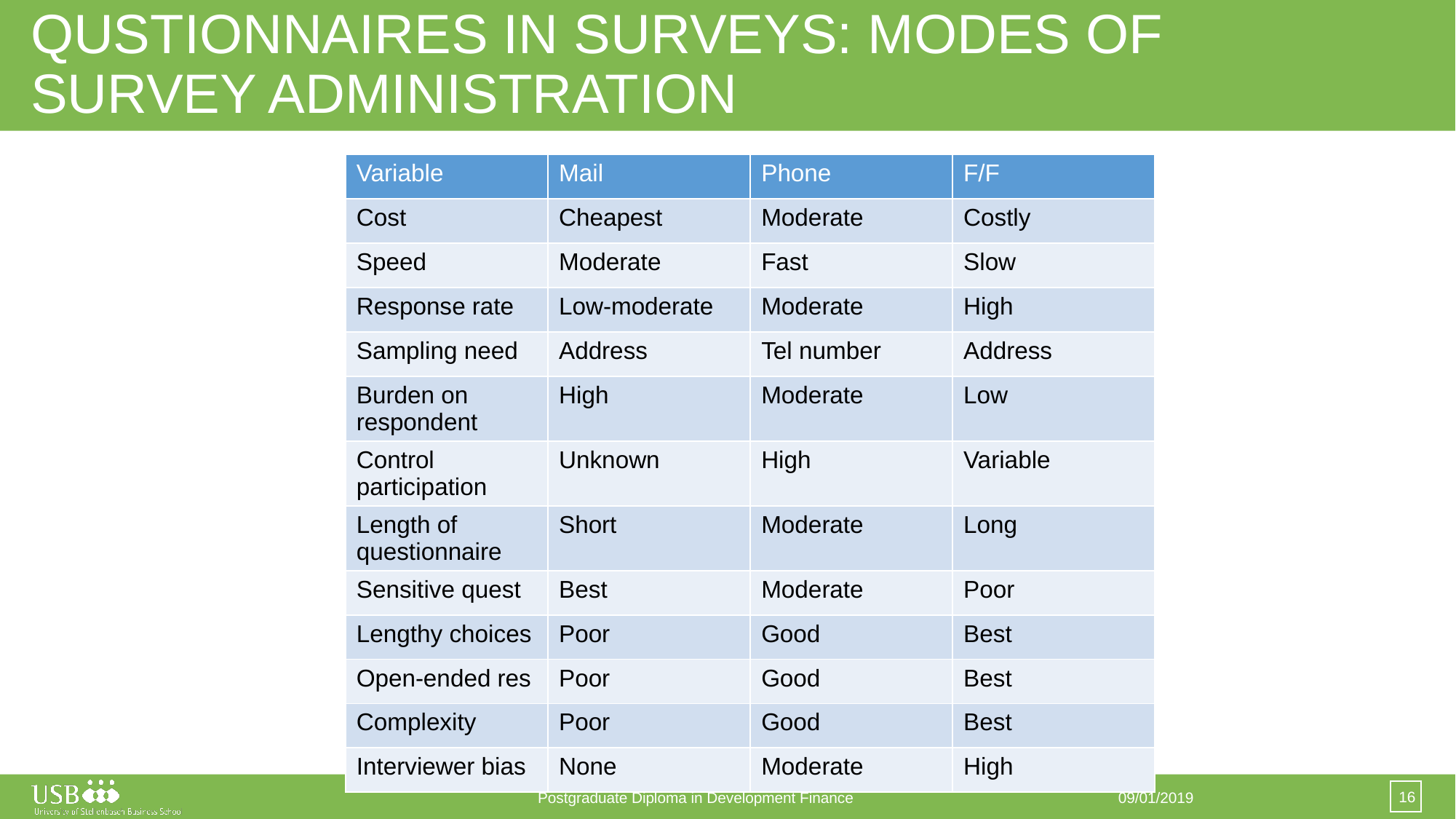

# QUSTIONNAIRES IN SURVEYS: MODES OF SURVEY ADMINISTRATION
| Variable | Mail | Phone | F/F |
| --- | --- | --- | --- |
| Cost | Cheapest | Moderate | Costly |
| Speed | Moderate | Fast | Slow |
| Response rate | Low-moderate | Moderate | High |
| Sampling need | Address | Tel number | Address |
| Burden on respondent | High | Moderate | Low |
| Control participation | Unknown | High | Variable |
| Length of questionnaire | Short | Moderate | Long |
| Sensitive quest | Best | Moderate | Poor |
| Lengthy choices | Poor | Good | Best |
| Open-ended res | Poor | Good | Best |
| Complexity | Poor | Good | Best |
| Interviewer bias | None | Moderate | High |
16